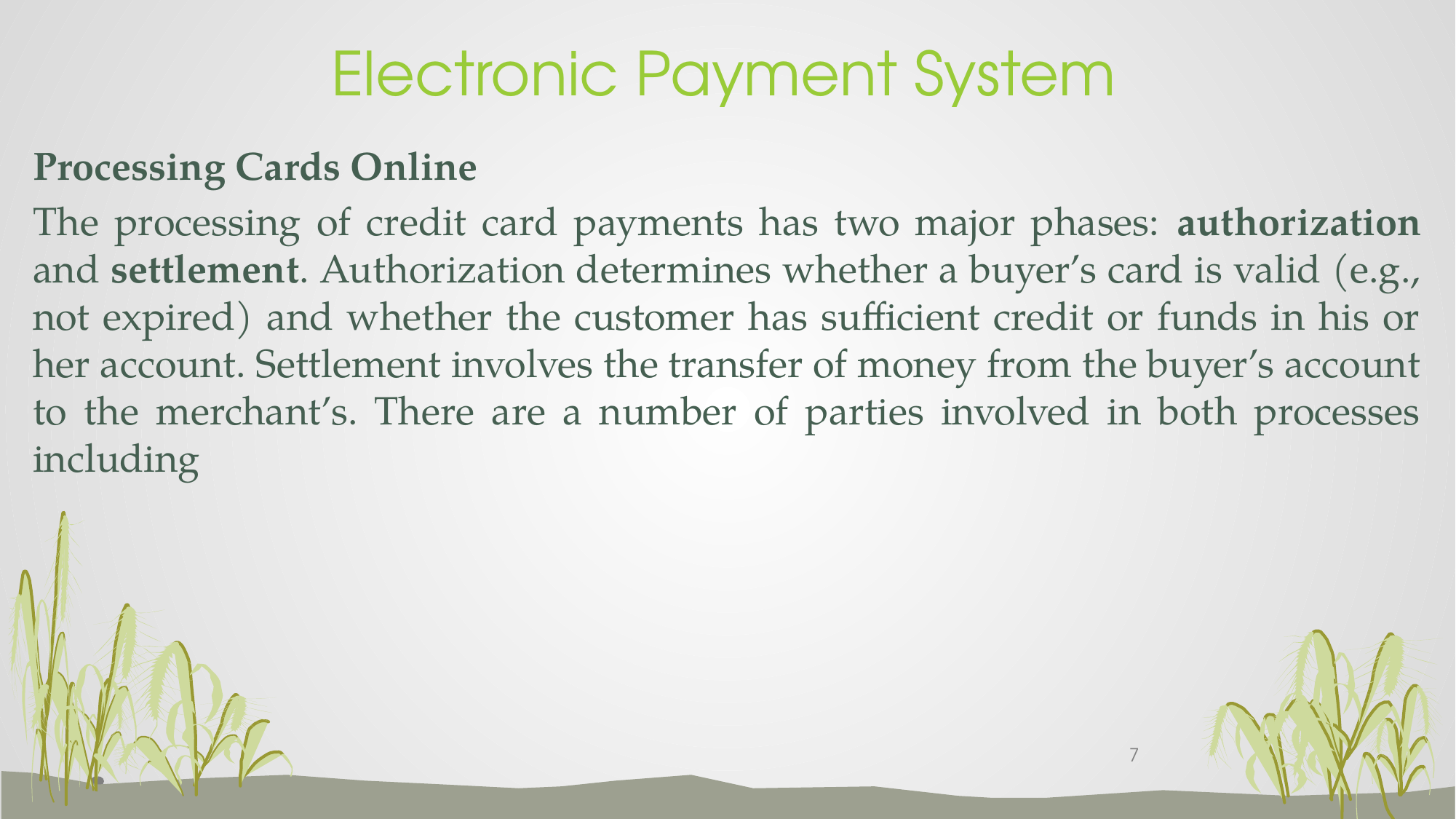

# Electronic Payment System
Processing Cards Online
The processing of credit card payments has two major phases: authorization and settlement. Authorization determines whether a buyer’s card is valid (e.g., not expired) and whether the customer has sufficient credit or funds in his or her account. Settlement involves the transfer of money from the buyer’s account to the merchant’s. There are a number of parties involved in both processes including
7